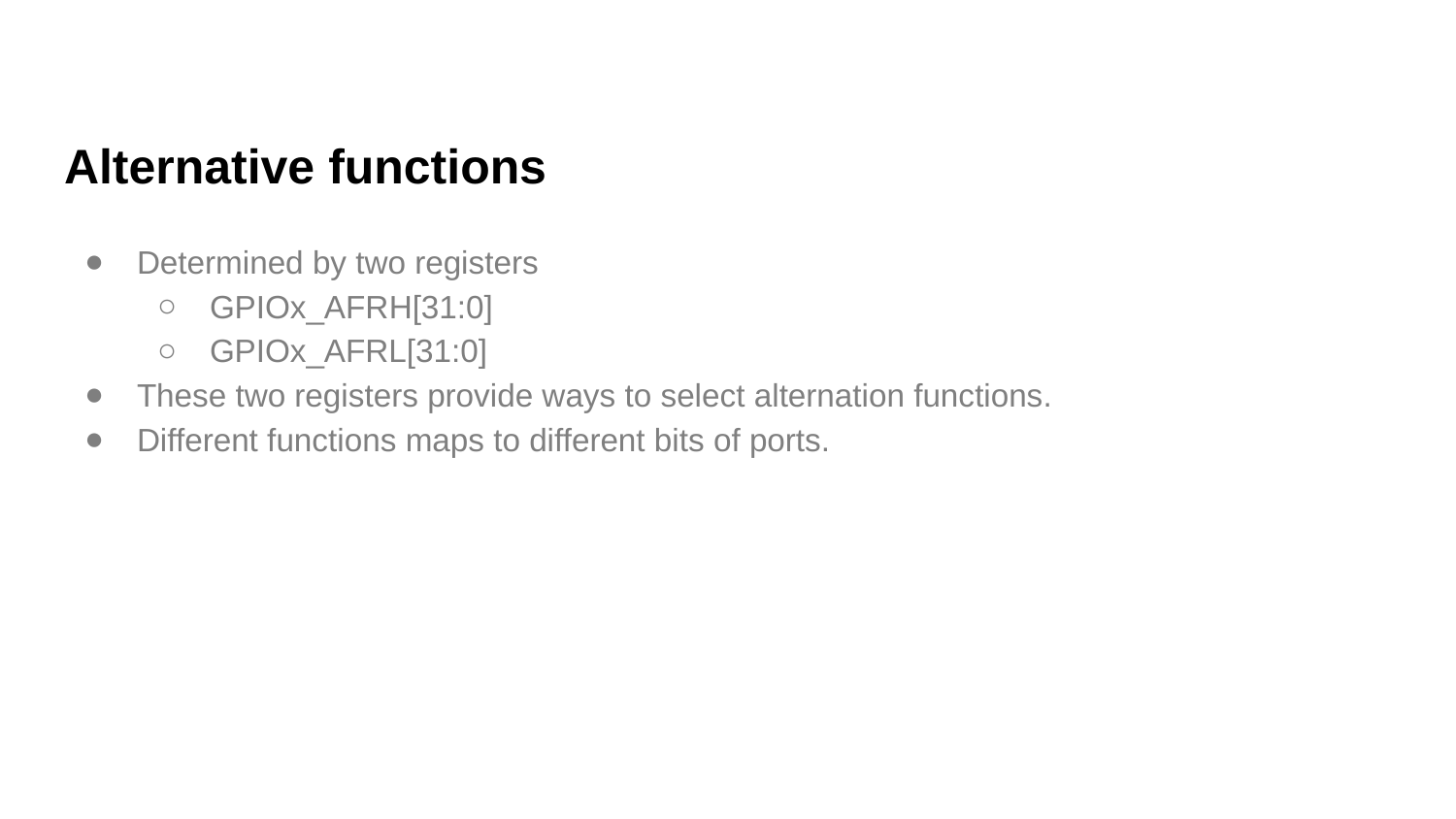

# Alternative functions
Determined by two registers
GPIOx_AFRH[31:0]
GPIOx_AFRL[31:0]
These two registers provide ways to select alternation functions.
Different functions maps to different bits of ports.